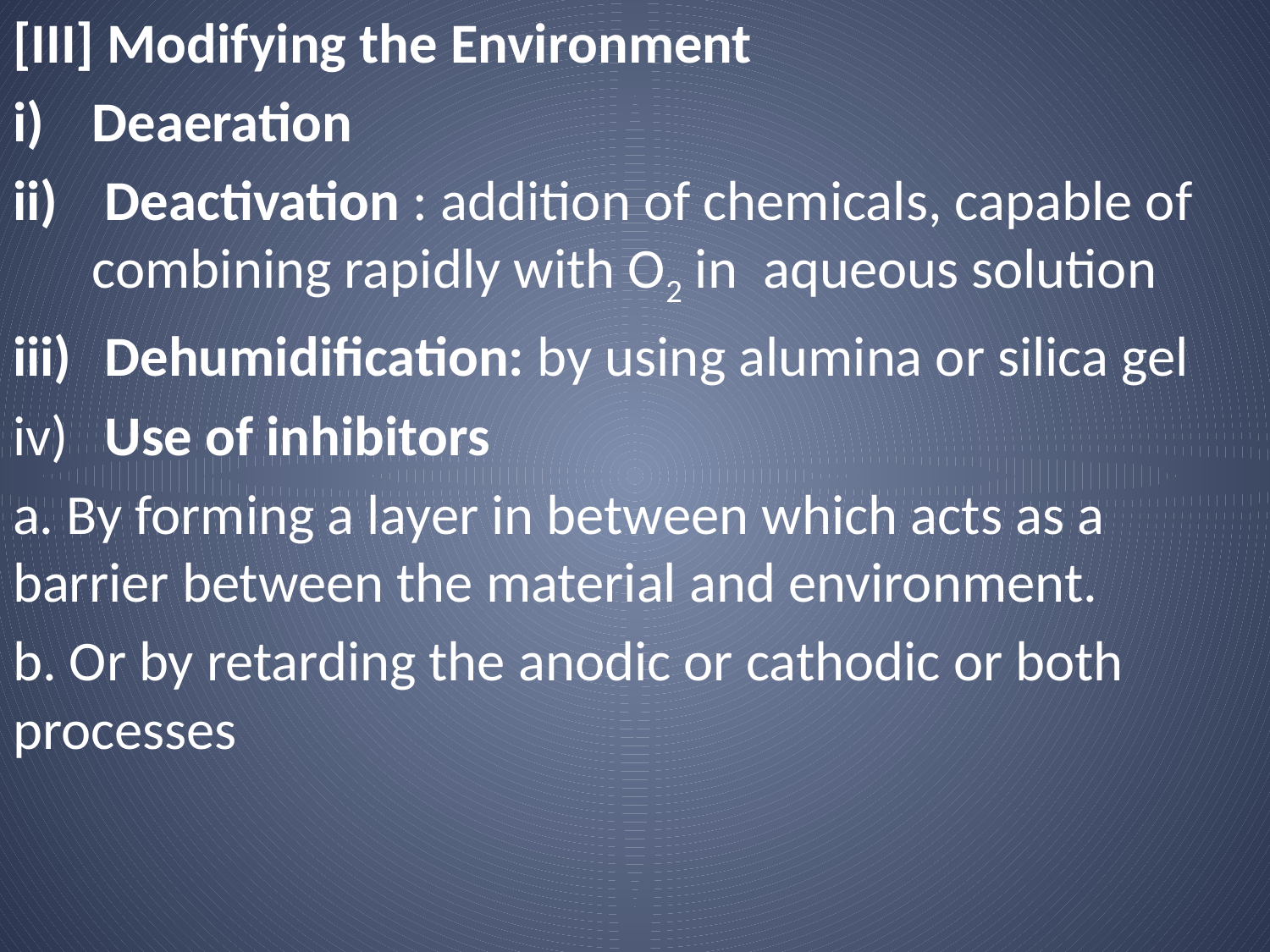

[III] Modifying the Environment
Deaeration
 Deactivation : addition of chemicals, capable of combining rapidly with O2 in  aqueous solution
 Dehumidification: by using alumina or silica gel
 Use of inhibitors
a. By forming a layer in between which acts as a barrier between the material and environment.
b. Or by retarding the anodic or cathodic or both processes